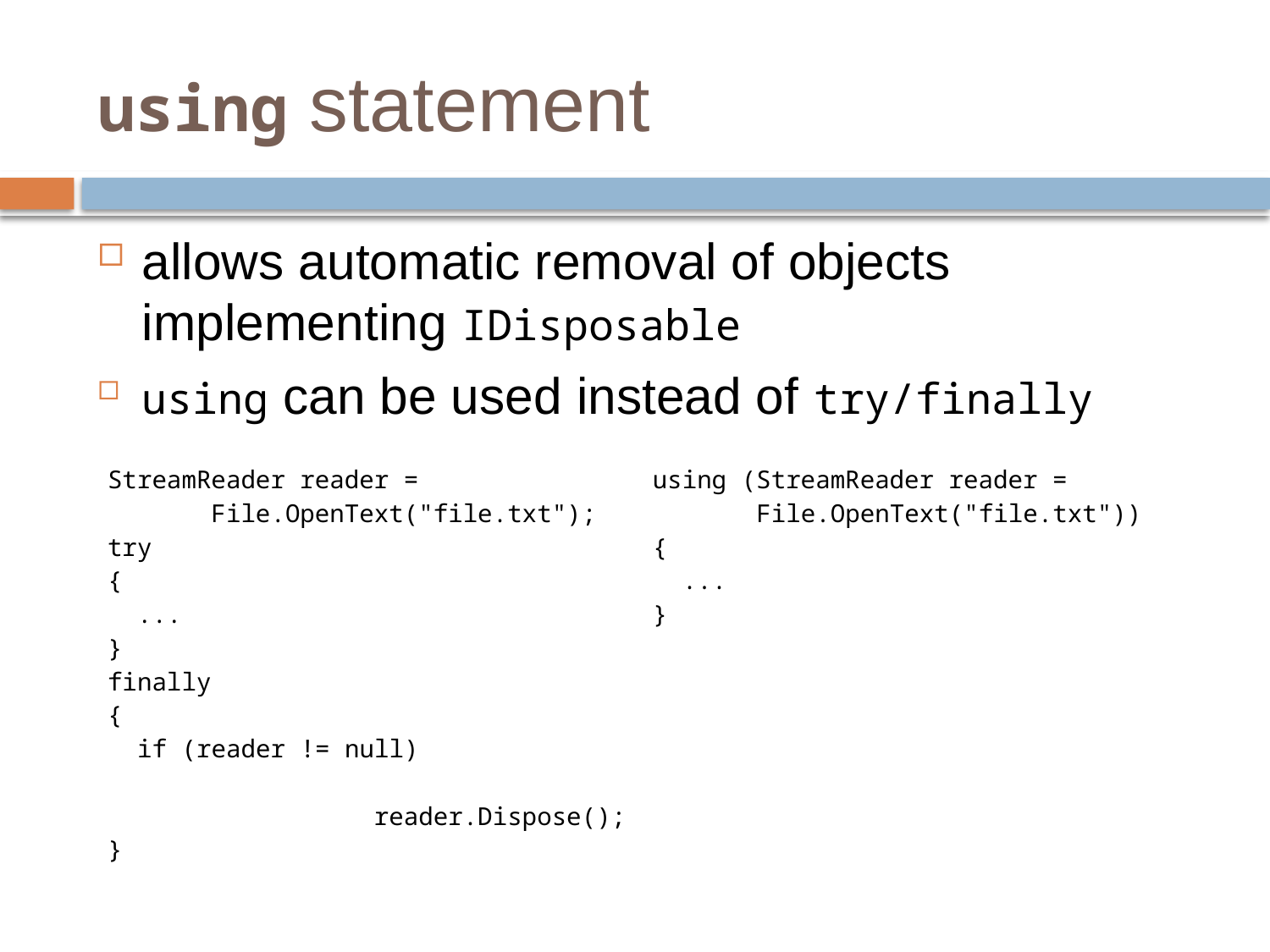

# using statement
allows automatic removal of objects implementing IDisposable
using can be used instead of try/finally

| StreamReader reader = File.OpenText("file.txt"); try { ... } finally { if (reader != null) reader.Dispose(); } | using (StreamReader reader = File.OpenText("file.txt")) { ... } |
| --- | --- |